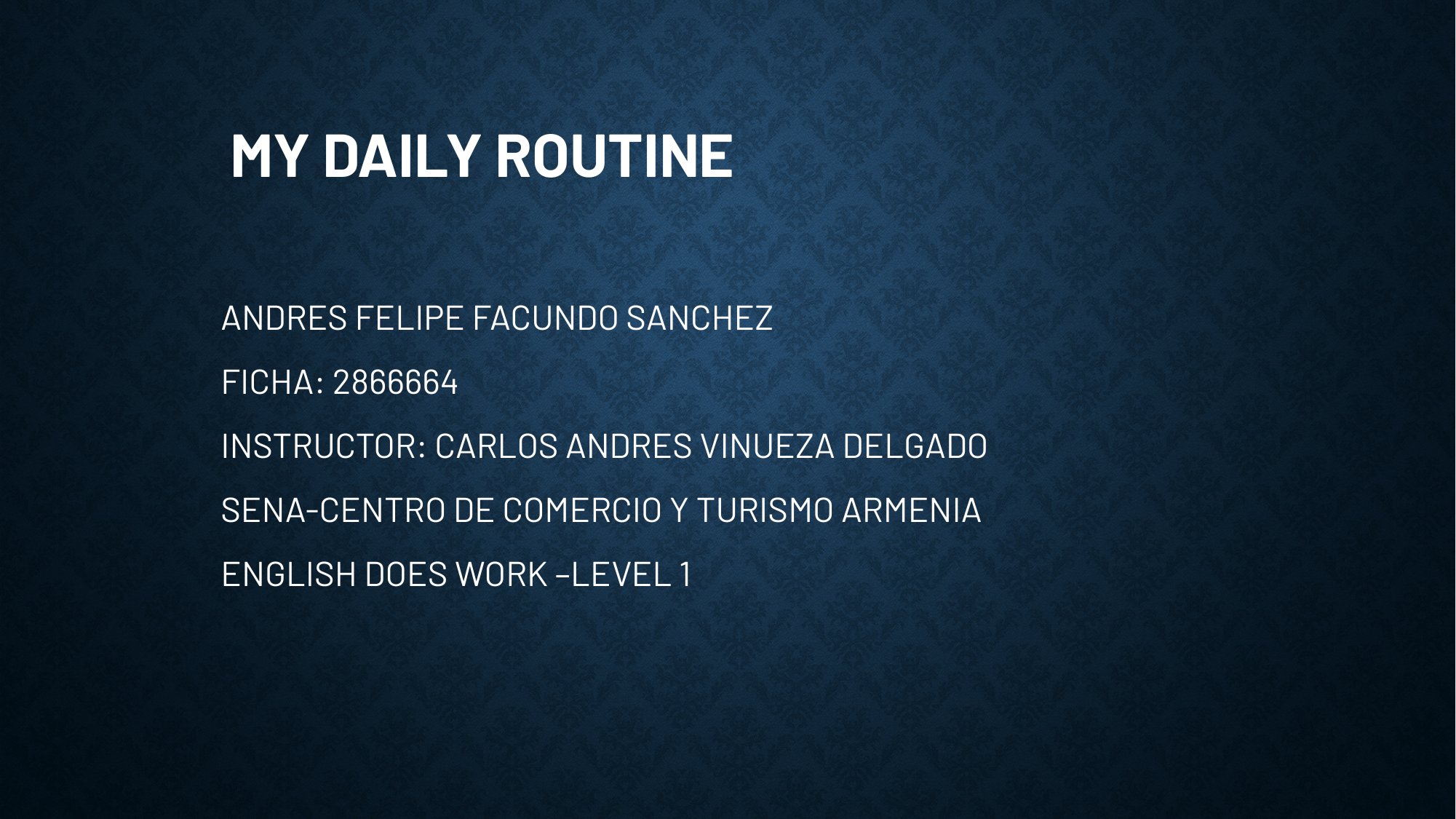

# My Daily Routine
ANDRES FELIPE FACUNDO SANCHEZ
FICHA: 2866664
INSTRUCTOR: CARLOS ANDRES VINUEZA DELGADO
SENA-CENTRO DE COMERCIO Y TURISMO ARMENIA
ENGLISH DOES WORK –LEVEL 1